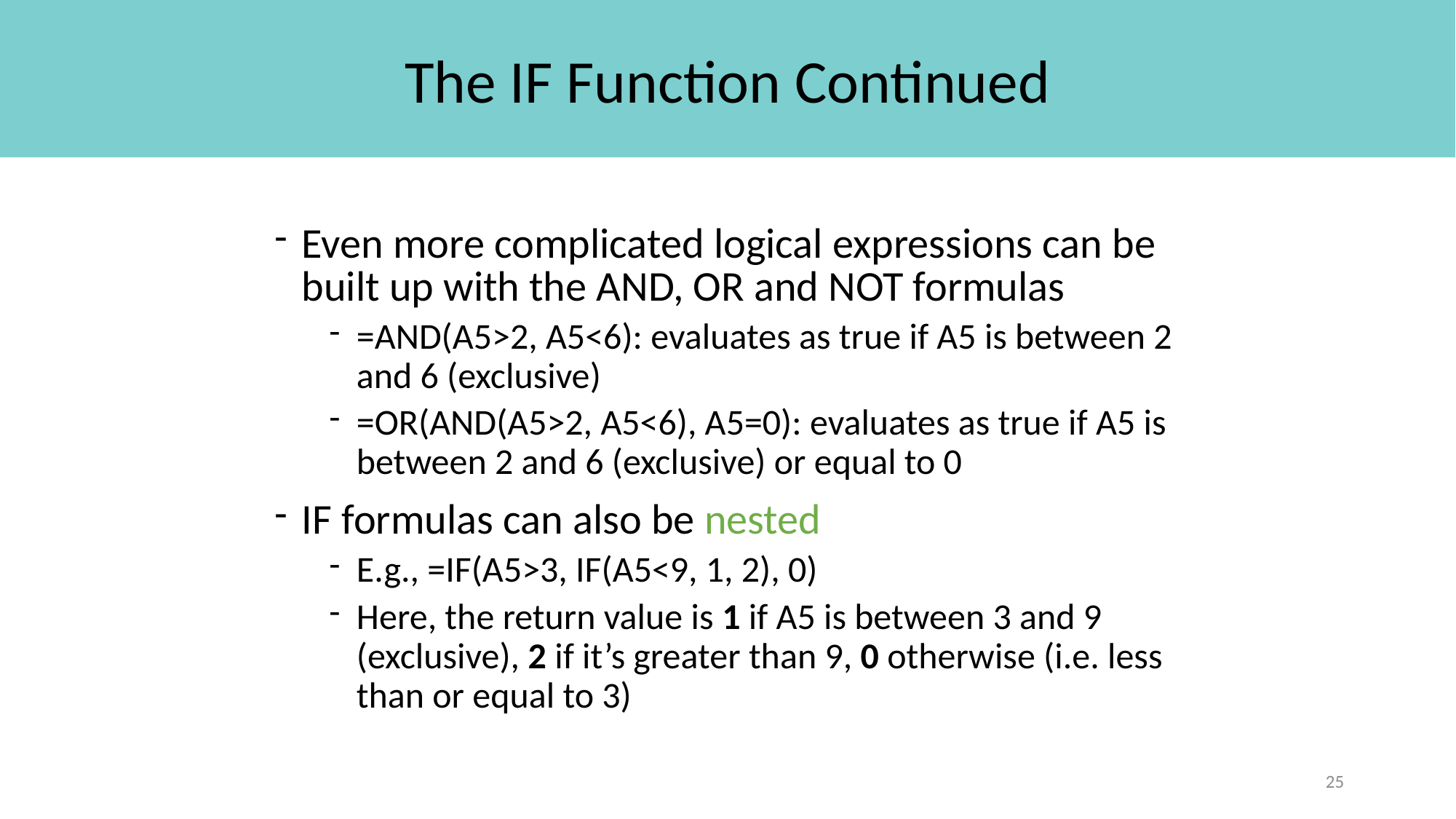

The IF Function Continued
Even more complicated logical expressions can be built up with the AND, OR and NOT formulas
=AND(A5>2, A5<6): evaluates as true if A5 is between 2 and 6 (exclusive)
=OR(AND(A5>2, A5<6), A5=0): evaluates as true if A5 is between 2 and 6 (exclusive) or equal to 0
IF formulas can also be nested
E.g., =IF(A5>3, IF(A5<9, 1, 2), 0)
Here, the return value is 1 if A5 is between 3 and 9 (exclusive), 2 if it’s greater than 9, 0 otherwise (i.e. less than or equal to 3)
25